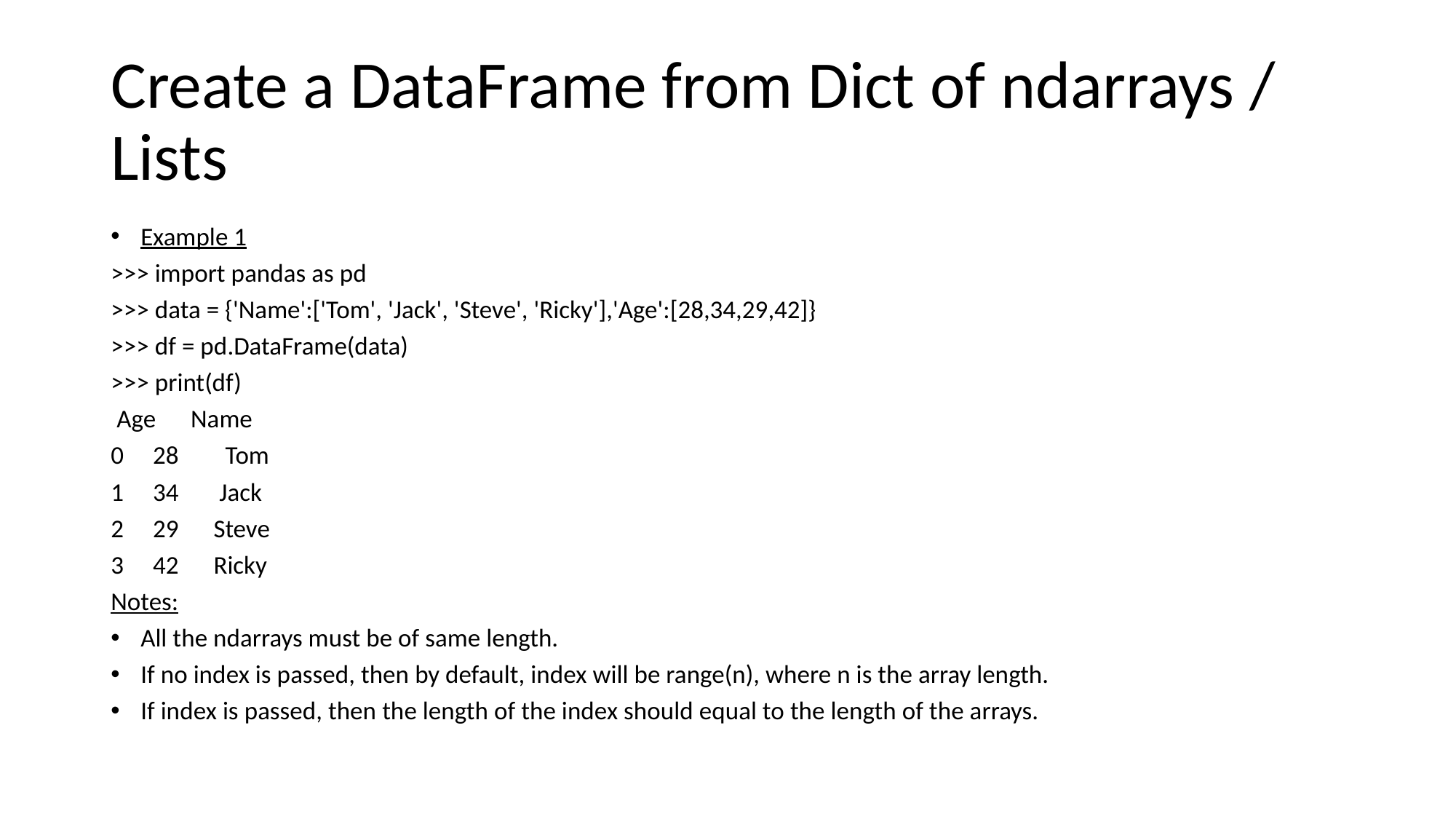

# Create a DataFrame from Dict of ndarrays / Lists
Example 1
>>> import pandas as pd
>>> data = {'Name':['Tom', 'Jack', 'Steve', 'Ricky'],'Age':[28,34,29,42]}
>>> df = pd.DataFrame(data)
>>> print(df)
 Age      Name
0     28        Tom
1     34       Jack
2     29      Steve
3     42      Ricky
Notes:
All the ndarrays must be of same length.
If no index is passed, then by default, index will be range(n), where n is the array length.
If index is passed, then the length of the index should equal to the length of the arrays.